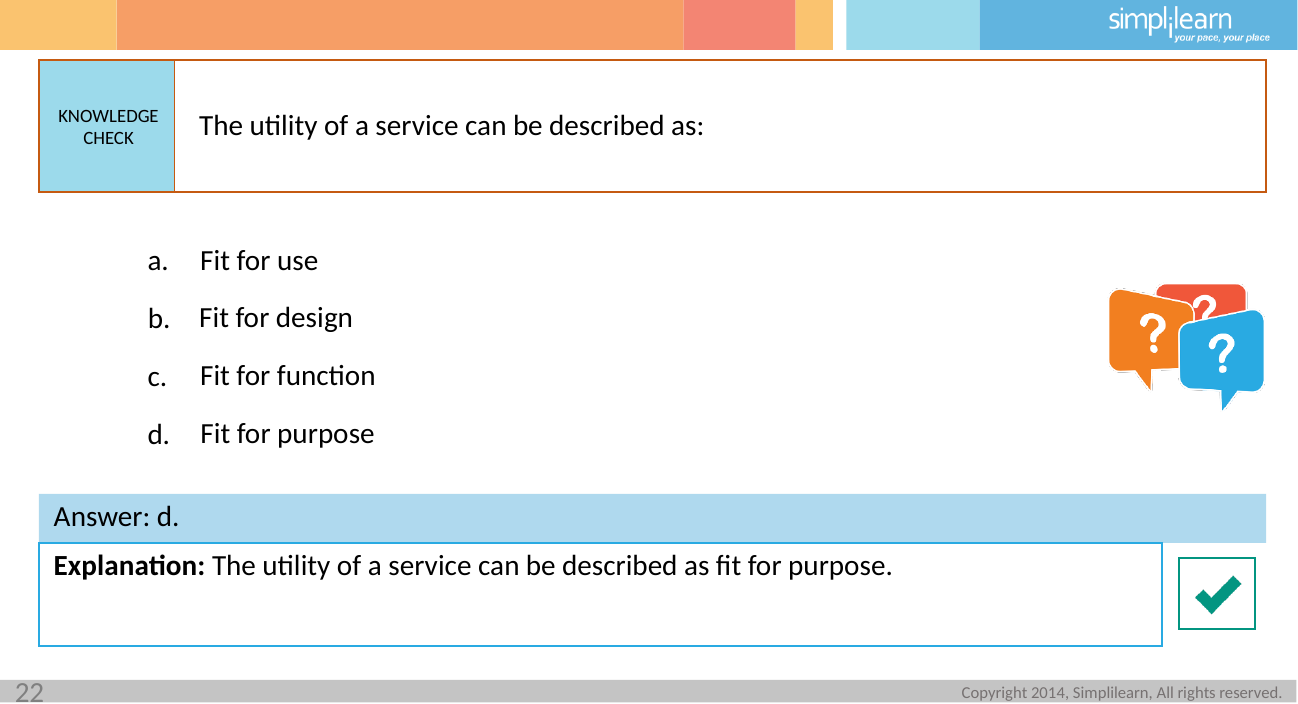

The utility of a service can be described as:
Fit for use
Fit for design
Fit for function
Fit for purpose
Answer: d.

Explanation: The utility of a service can be described as fit for purpose.